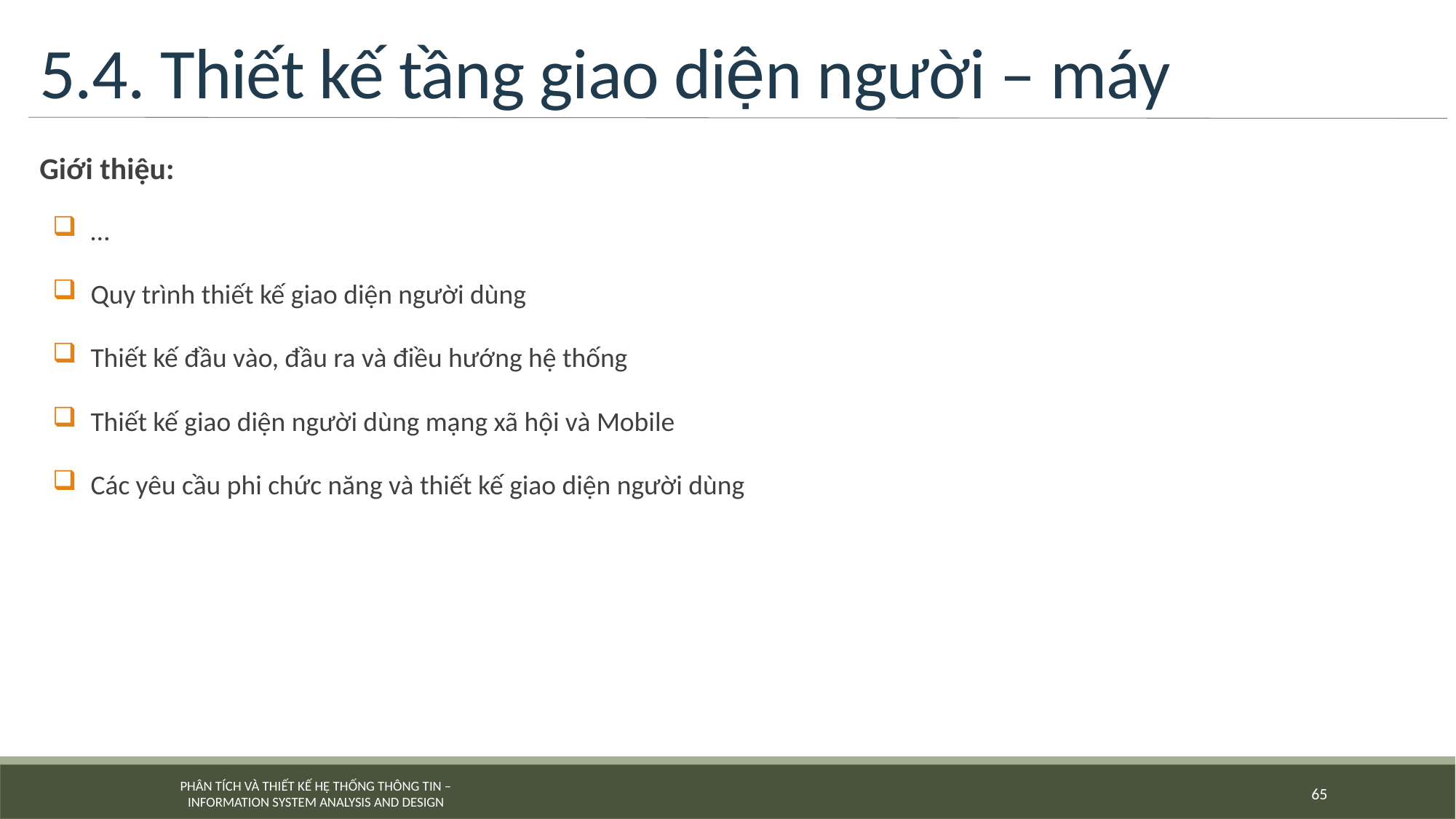

# 5.4. Thiết kế tầng giao diện người – máy
Giới thiệu:
…
Quy trình thiết kế giao diện người dùng
Thiết kế đầu vào, đầu ra và điều hướng hệ thống
Thiết kế giao diện người dùng mạng xã hội và Mobile
Các yêu cầu phi chức năng và thiết kế giao diện người dùng

65